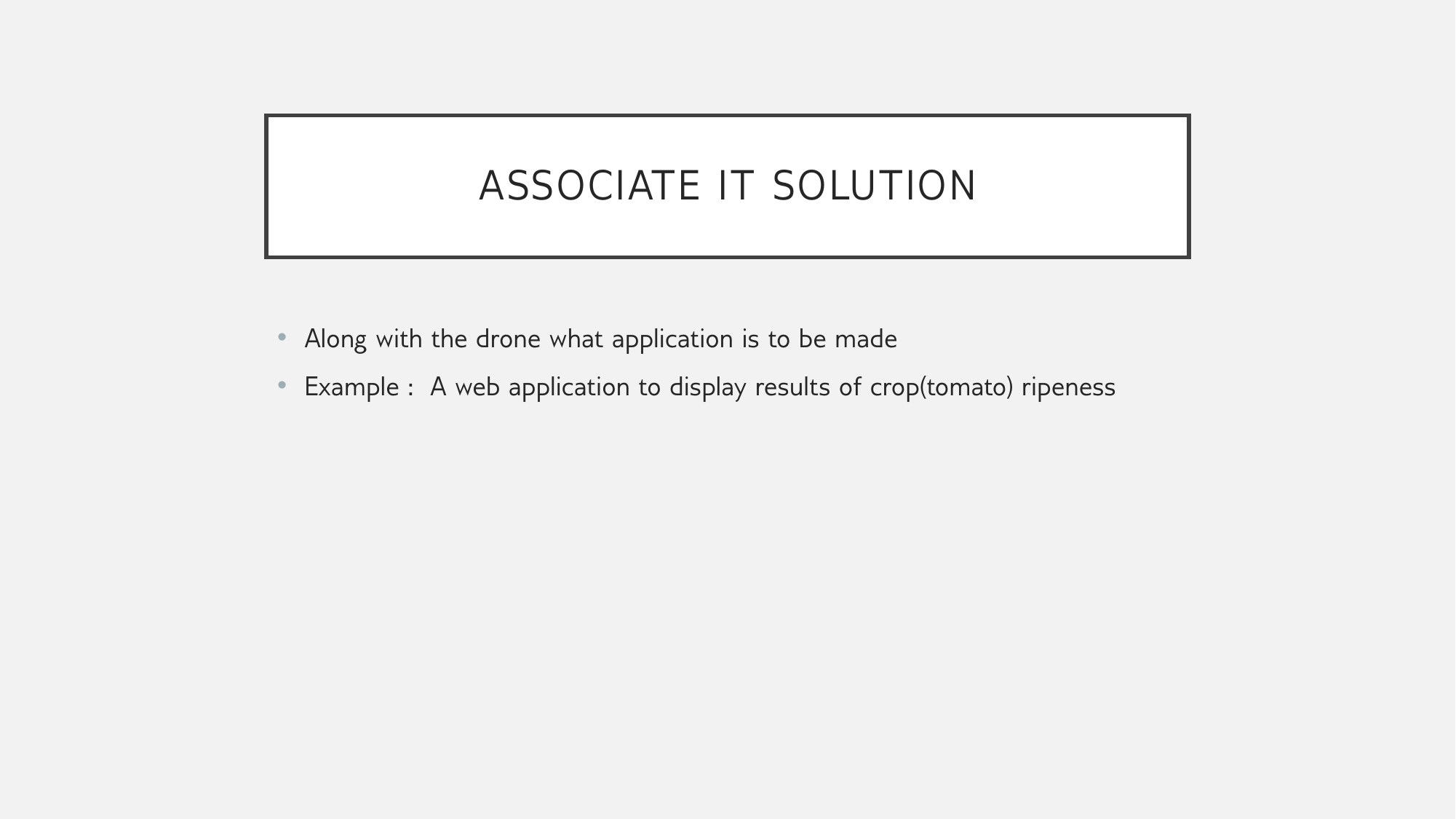

# ASSOCIATE IT SOLUTION
Along with the drone what application is to be made
Example :  A web application to display results of crop(tomato) ripeness